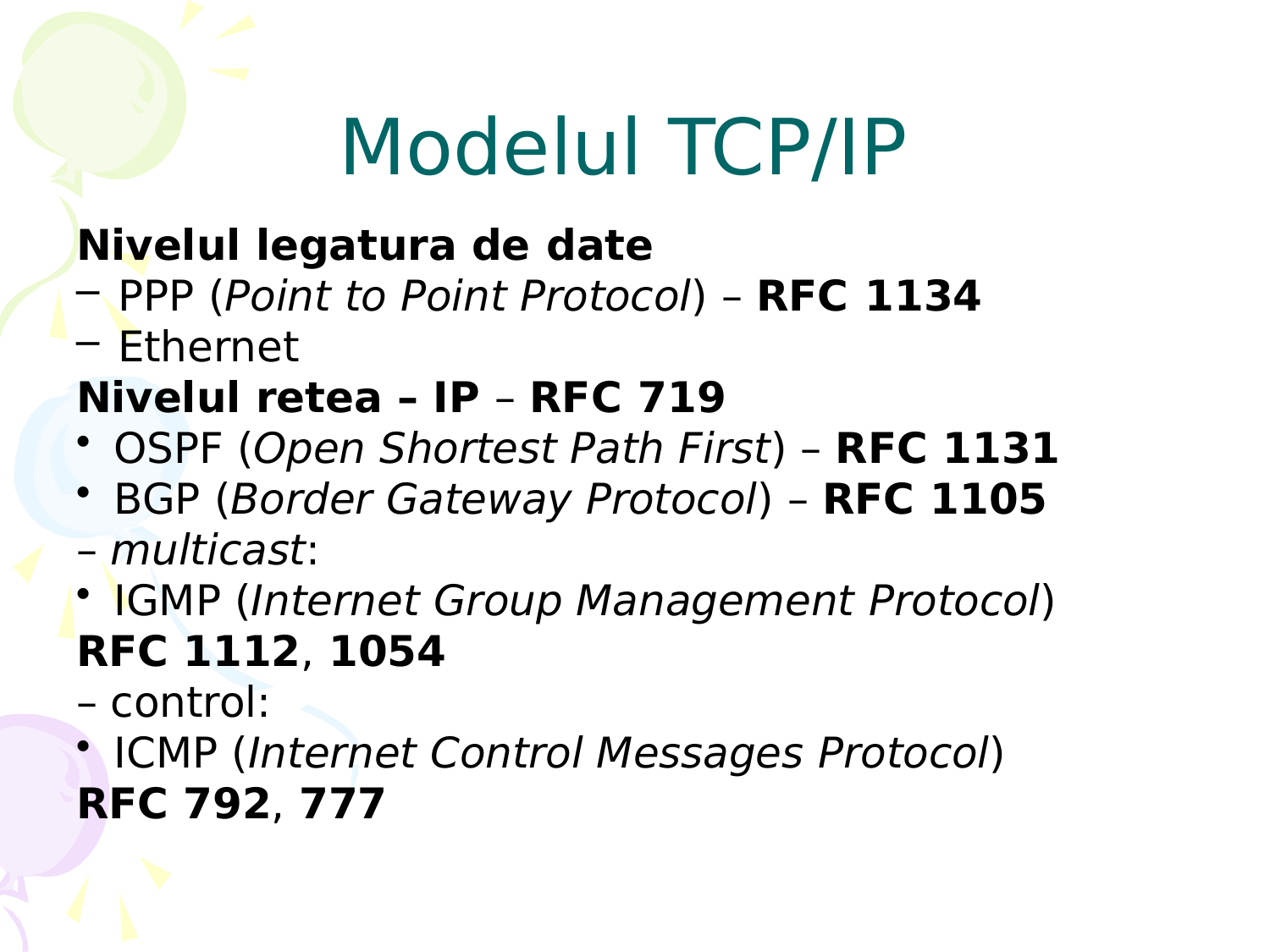

# Modelul TCP/IP
Nivelul legatura de date
PPP (Point to Point Protocol) – RFC 1134
Ethernet
Nivelul retea – IP – RFC 719
OSPF (Open Shortest Path First) – RFC 1131
BGP (Border Gateway Protocol) – RFC 1105
– multicast:
IGMP (Internet Group Management Protocol)
RFC 1112, 1054
– control:
ICMP (Internet Control Messages Protocol)
RFC 792, 777